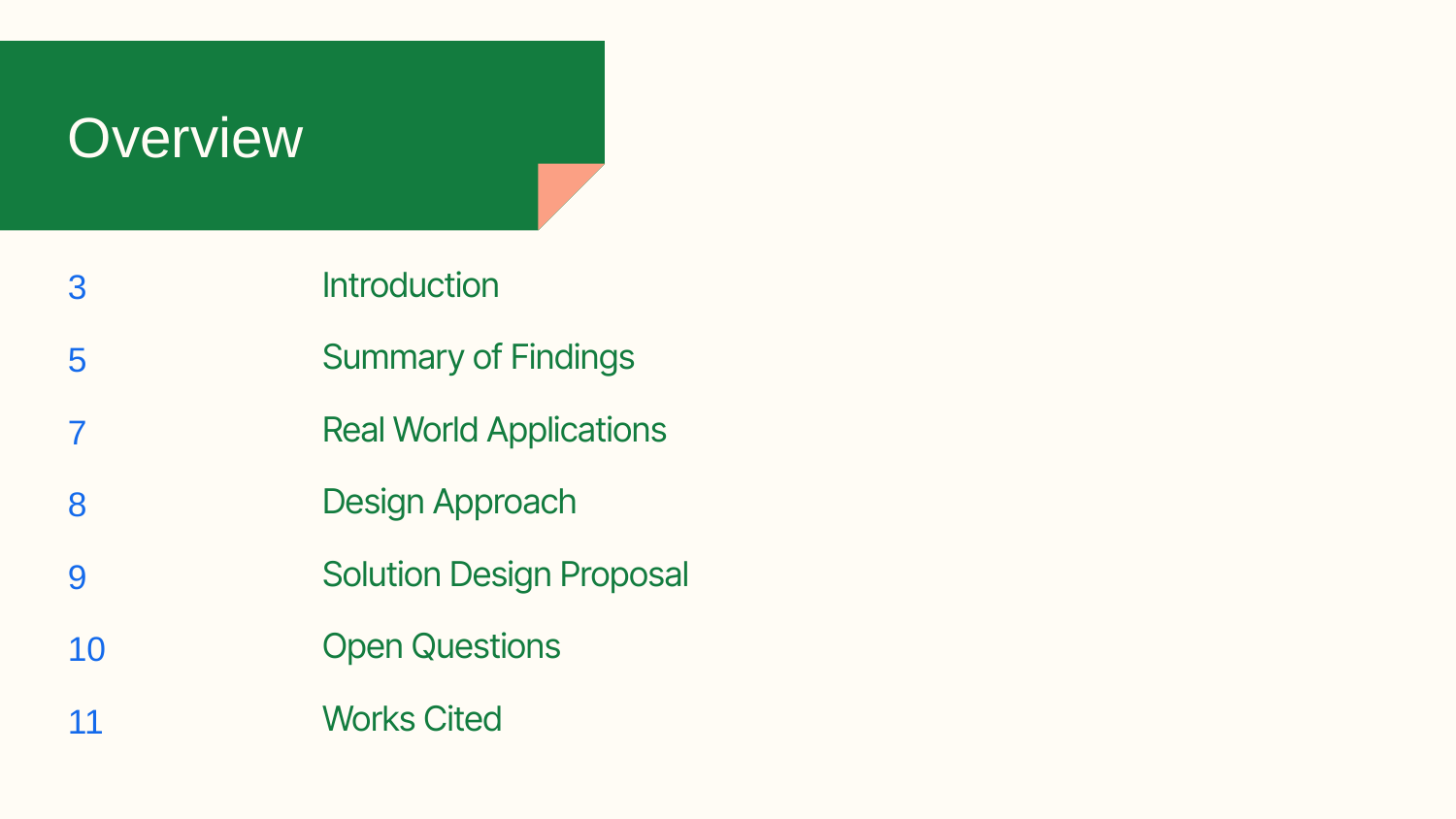

# Overview
3
Introduction
5
Summary of Findings
7
Real World Applications
8
Design Approach
9
Solution Design Proposal
10
Open Questions
11
Works Cited